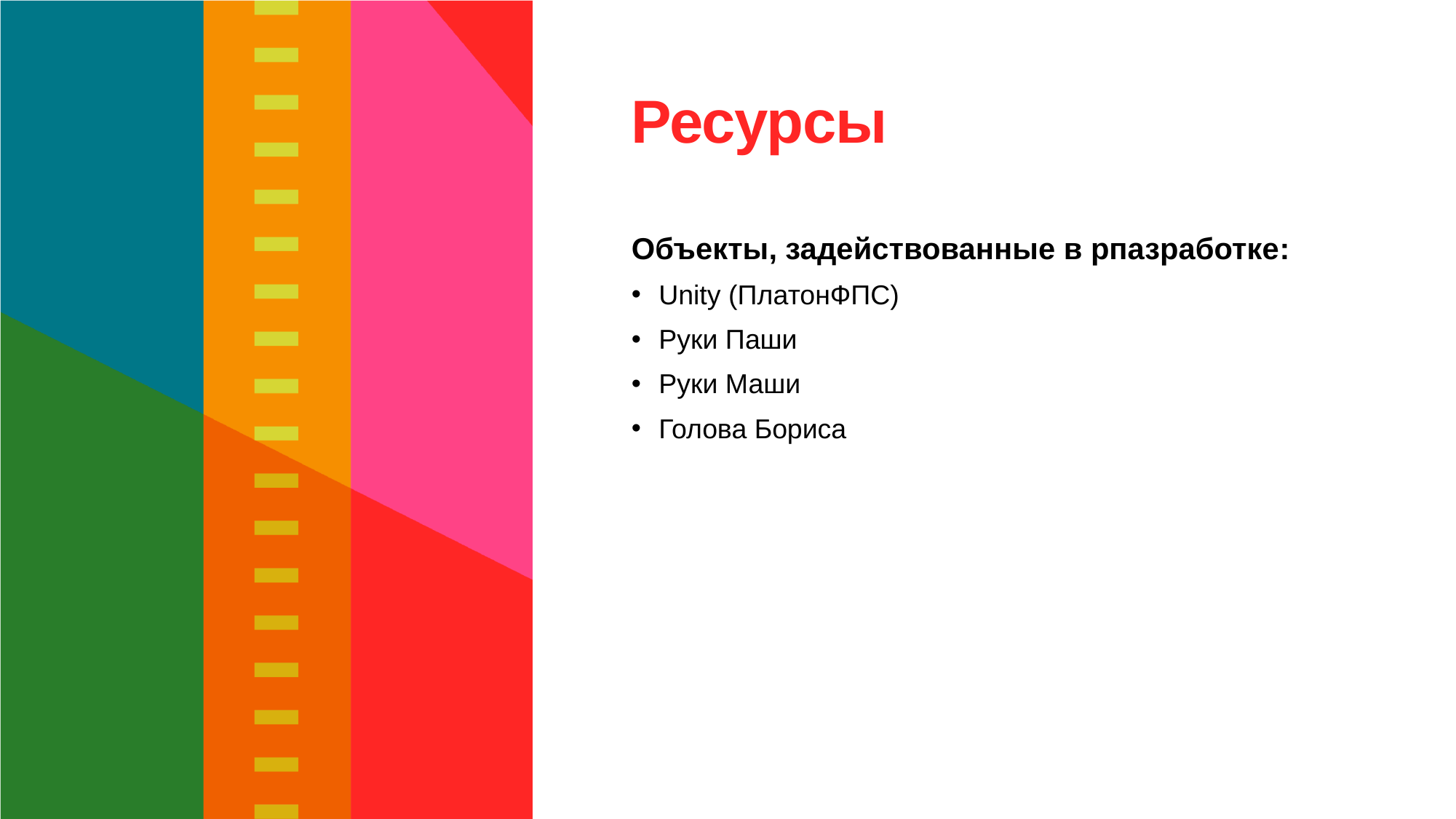

# Ресурсы
Объекты, задействованные в рпазработке:
Unity (ПлатонФПС)
Руки Паши
Руки Маши
Голова Бориса